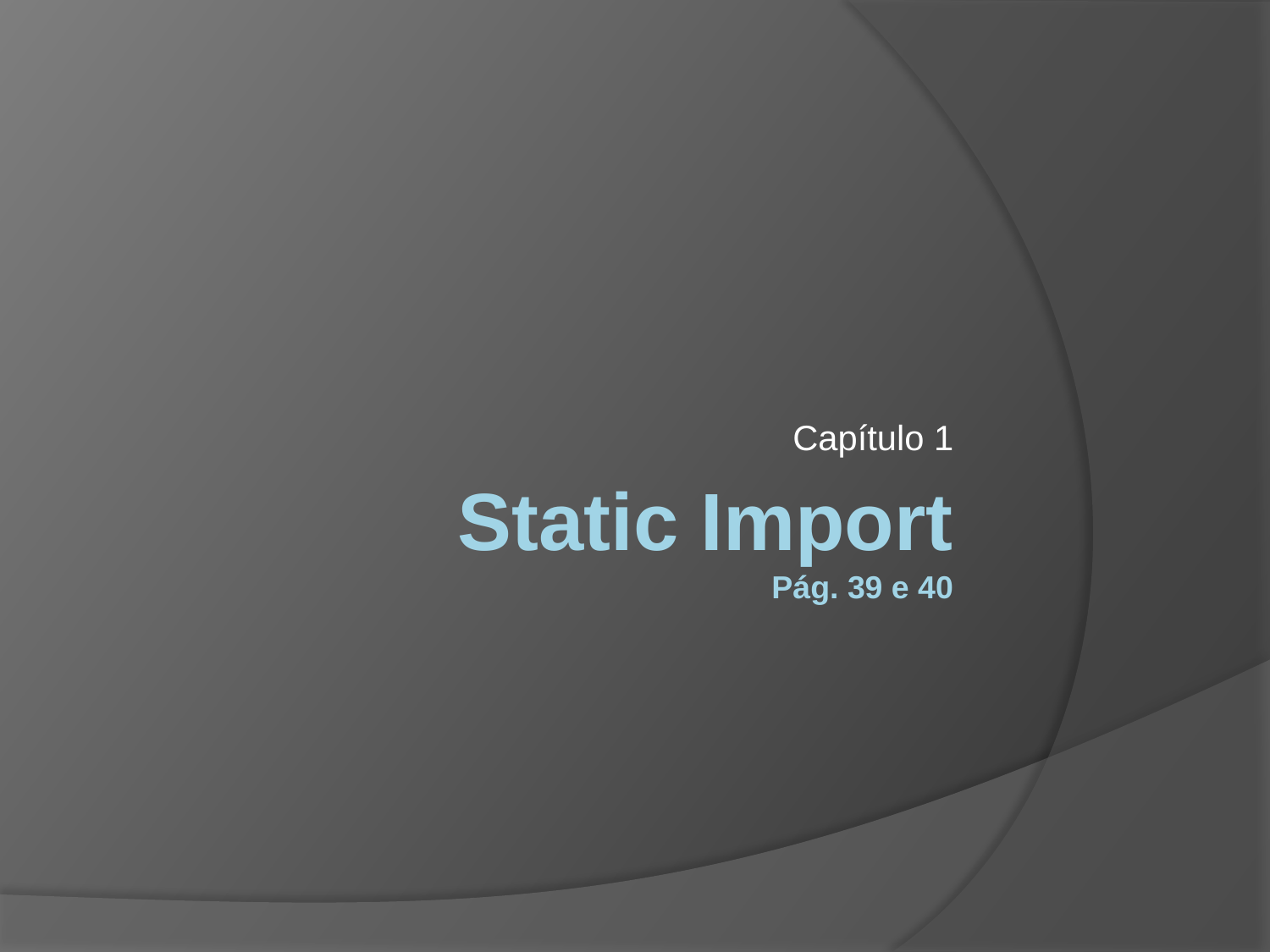

Capítulo 1
# Static Import Pág. 39 e 40